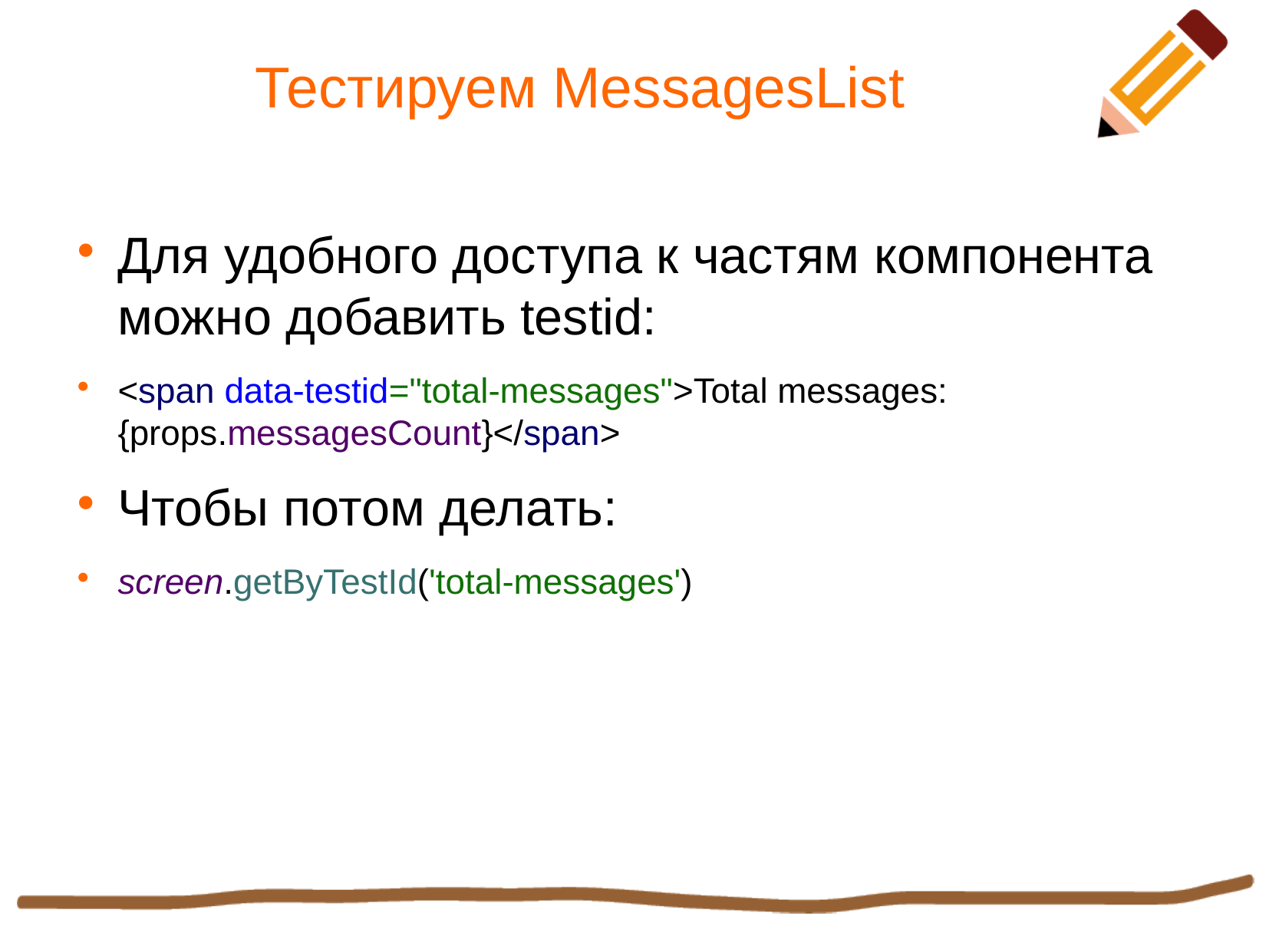

Тестируем MessagesList
Для удобного доступа к частям компонента можно добавить testid:
<span data-testid="total-messages">Total messages: {props.messagesCount}</span>
Чтобы потом делать:
screen.getByTestId('total-messages')